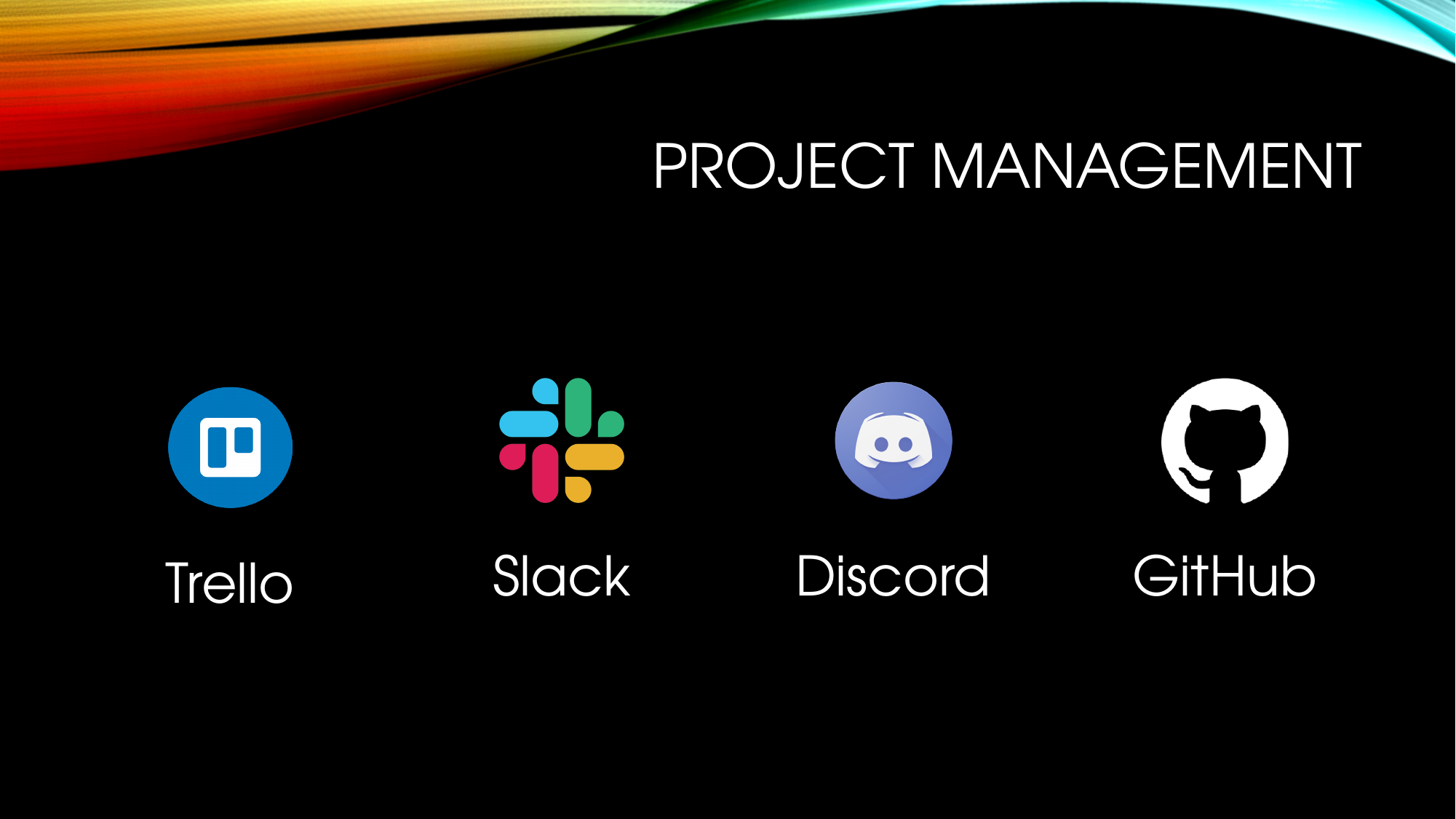

# Project management
Trello
Slack
Discord
GitHub